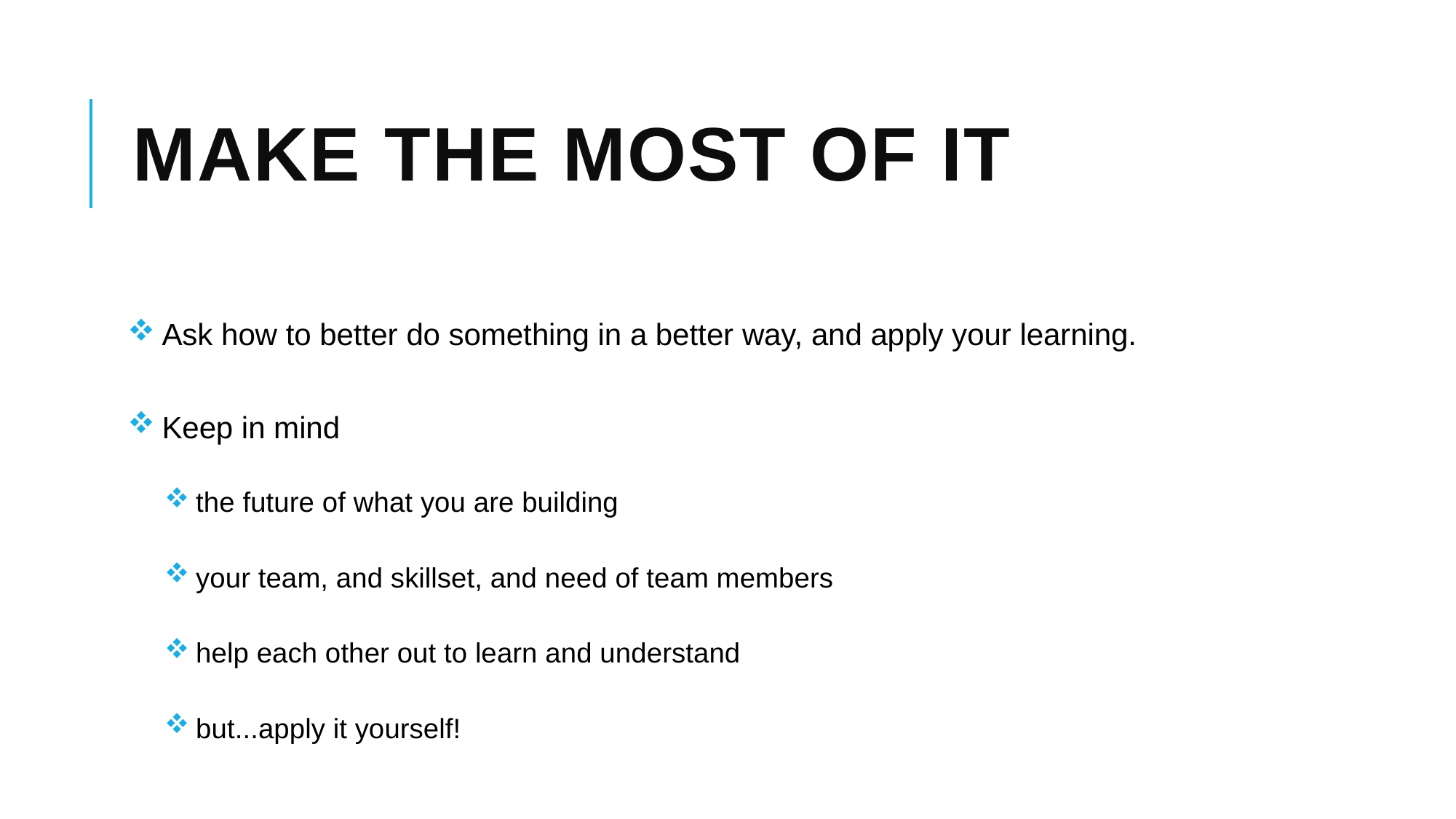

# MAKE THE MOST OF IT
 Ask how to better do something in a better way, and apply your learning.
 Keep in mind
 the future of what you are building
 your team, and skillset, and need of team members
 help each other out to learn and understand
 but...apply it yourself!